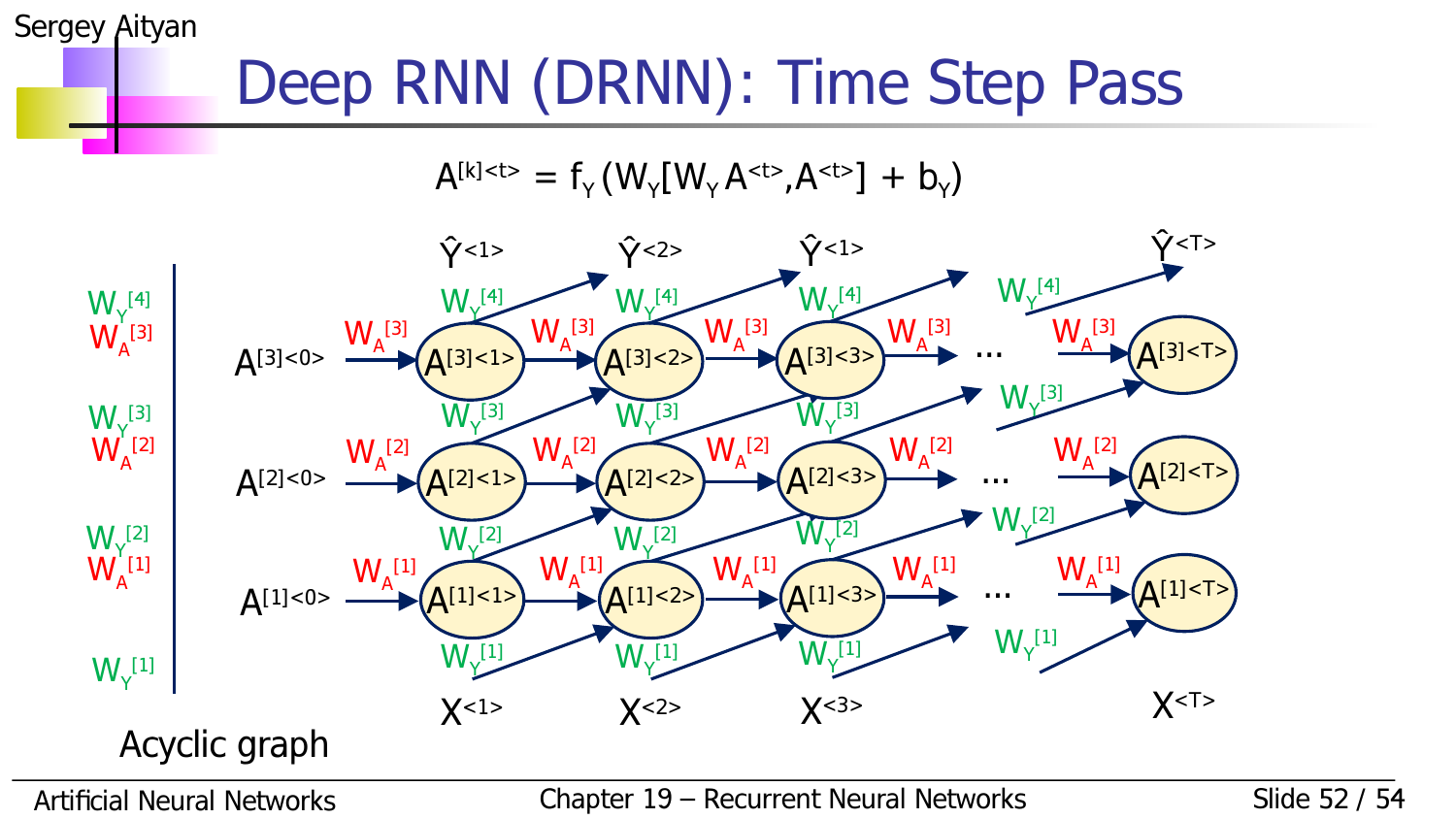

# Deep RNN (DRNN): Time Step Pass
A[k]<t> = fY (WY[WY A<t>,A<t>] + bY)
Ŷ<T>
A[3]<T>
A[2]<T>
A[1]<T>
X<T>
Ŷ<1>
A[3]<3>
A[2]<3>
A[1]<3>
X<3>
Ŷ<1>
A[3]<1>
A[2]<1>
A[1]<1>
X<1>
Ŷ<2>
A[3]<2>
A[2]<2>
A[1]<2>
X<2>
WY[4]
WY[4]
WY[4]
WY[4]
WA[3]
WA[3]
WA[3]
WA[3]
WA[3]
WY[3]
WY[3]
WY[3]
WY[3]
WA[2]
WA[2]
WA[2]
WA[2]
WA[2]
WY[2]
WY[2]
WY[2]
WY[2]
WA[1]
WA[1]
WA[1]
WA[1]
WA[1]
WY[1]
WY[1]
WY[1]
WY[1]
WY[4]
WA[3]
…
…
…
A[3]<0>
WY[3]
WA[2]
A[2]<0>
WY[2]
WA[1]
A[1]<0>
WY[1]
Acyclic graph